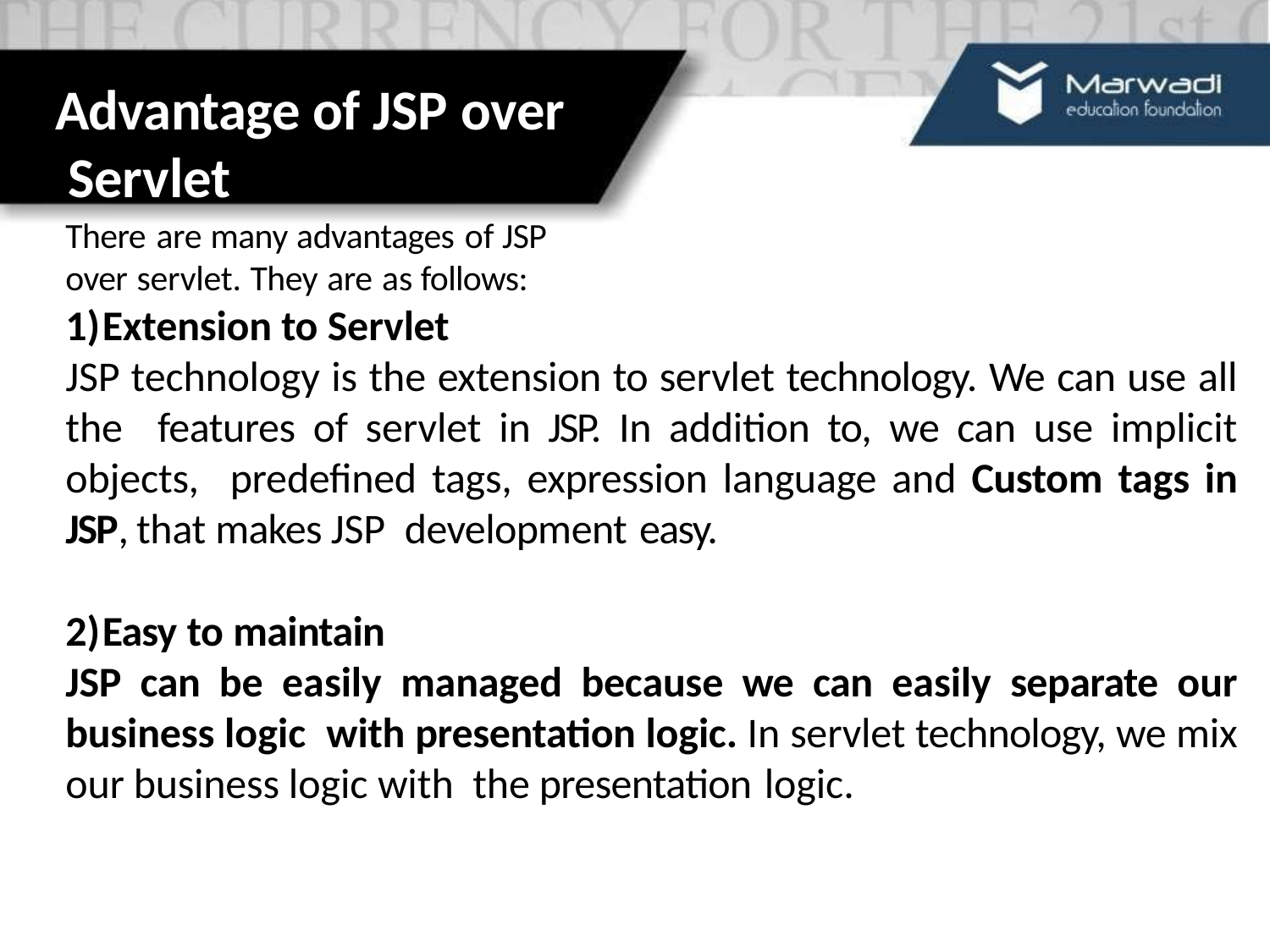

# Advantage of JSP over  Servlet
There are many advantages of JSP over servlet. They are as follows:
Extension to Servlet
JSP technology is the extension to servlet technology. We can use all the  features of servlet in JSP. In addition to, we can use implicit objects,  predefined tags, expression language and Custom tags in JSP, that makes JSP  development easy.

Easy to maintain
JSP can be easily managed because we can easily separate our business logic  with presentation logic. In servlet technology, we mix our business logic with  the presentation logic.